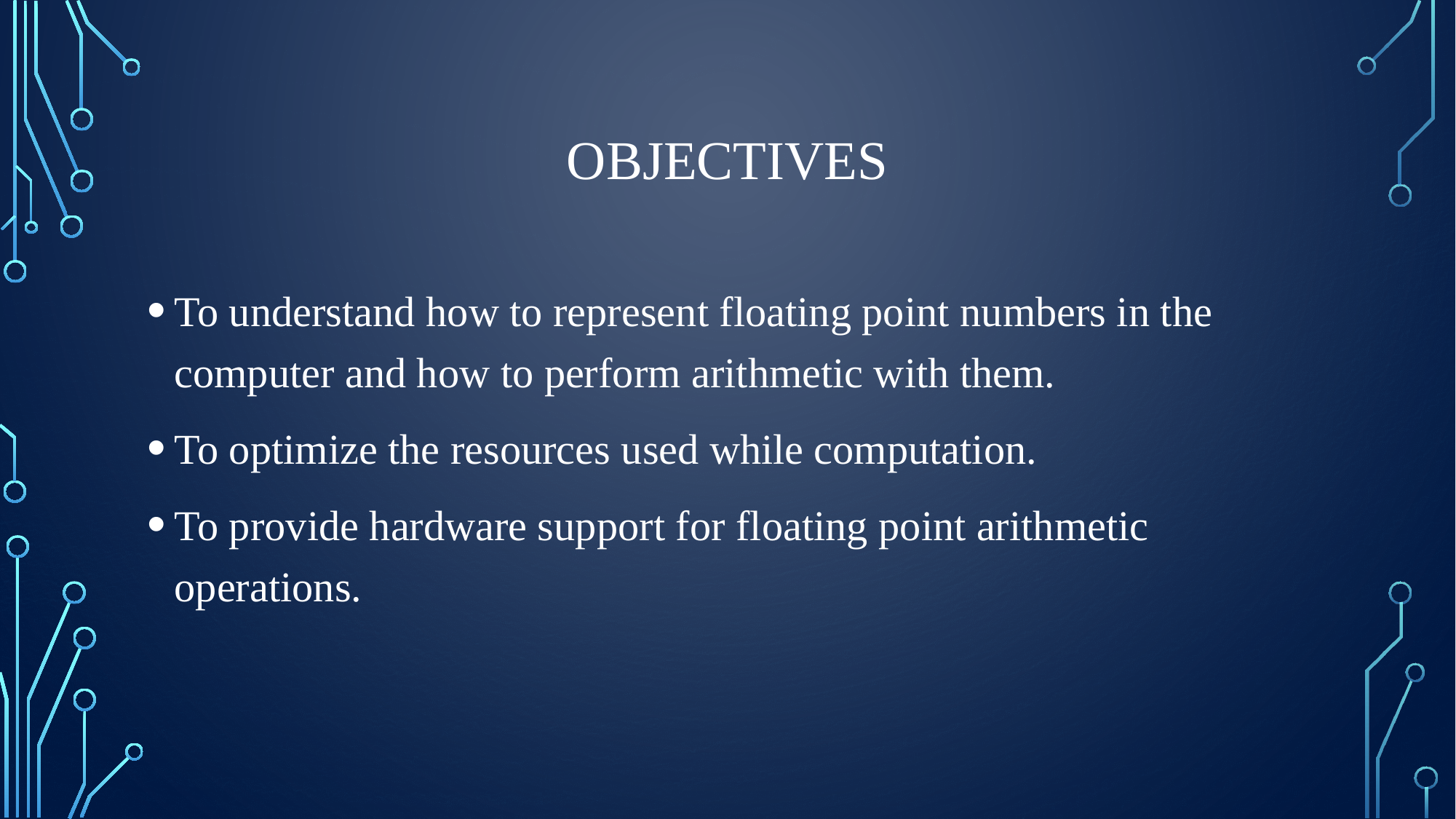

# OBJECTIVES
To understand how to represent floating point numbers in the computer and how to perform arithmetic with them.
To optimize the resources used while computation.
To provide hardware support for floating point arithmetic operations.